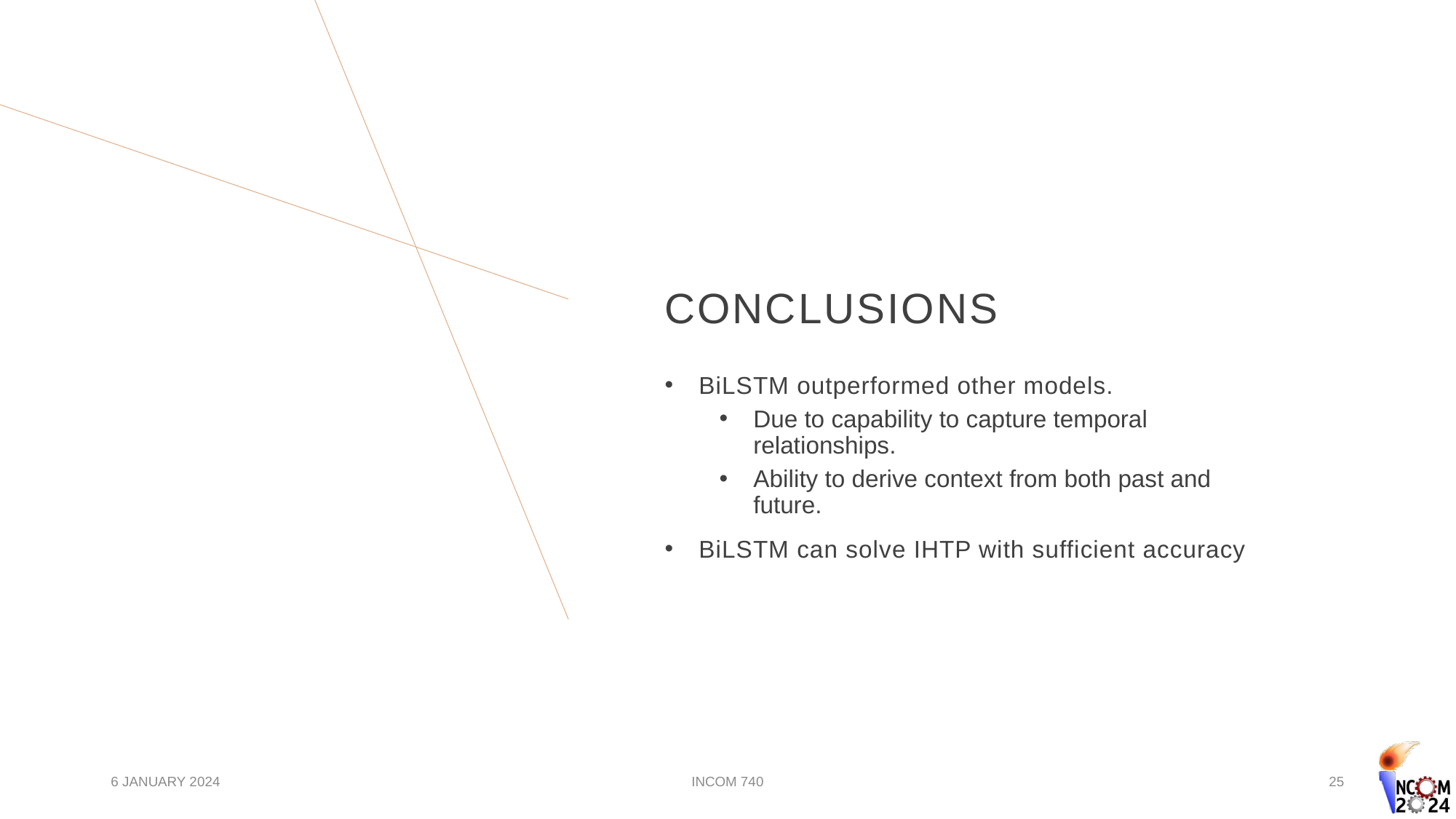

# CONCLUSIONS
BiLSTM outperformed other models.
Due to capability to capture temporal relationships.
Ability to derive context from both past and future.
BiLSTM can solve IHTP with sufficient accuracy

6 JANUARY 2024
INCOM 740
25